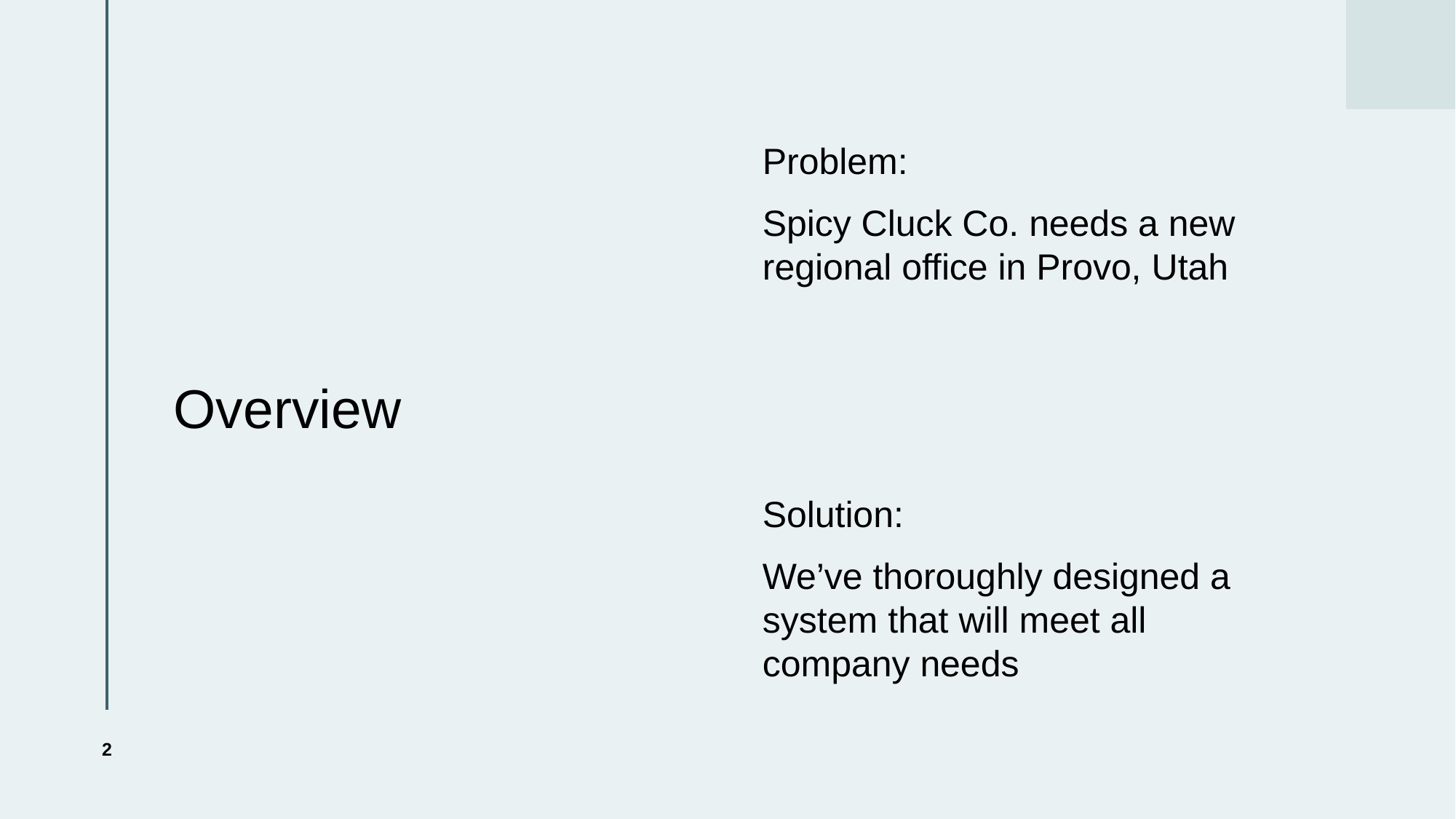

# Overview
Problem:
Spicy Cluck Co. needs a new regional office in Provo, Utah

Solution:
We’ve thoroughly designed a system that will meet all company needs
2